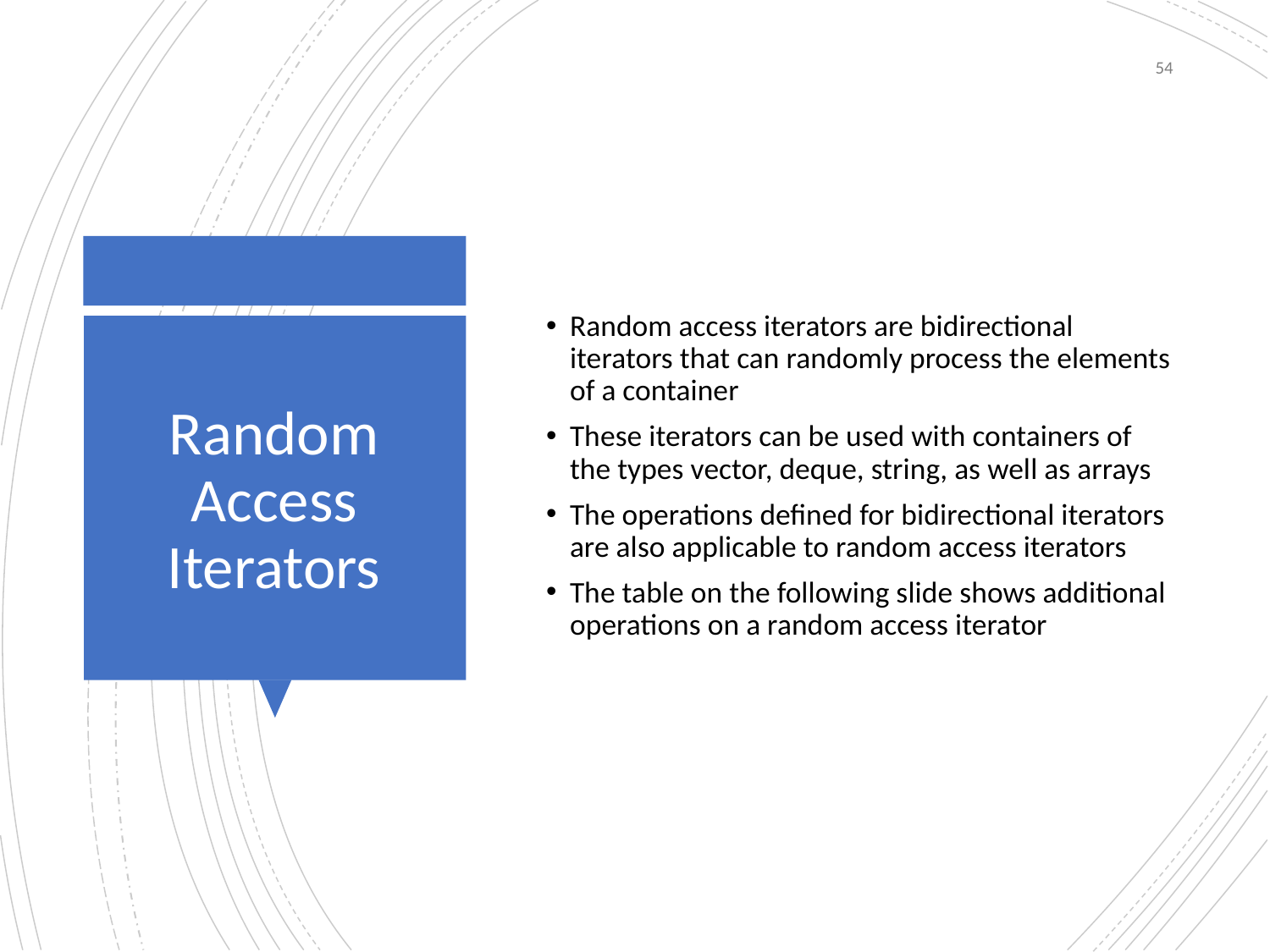

54
Random access iterators are bidirectional iterators that can randomly process the elements of a container
These iterators can be used with containers of the types vector, deque, string, as well as arrays
The operations defined for bidirectional iterators are also applicable to random access iterators
The table on the following slide shows additional operations on a random access iterator

# Random Access Iterators